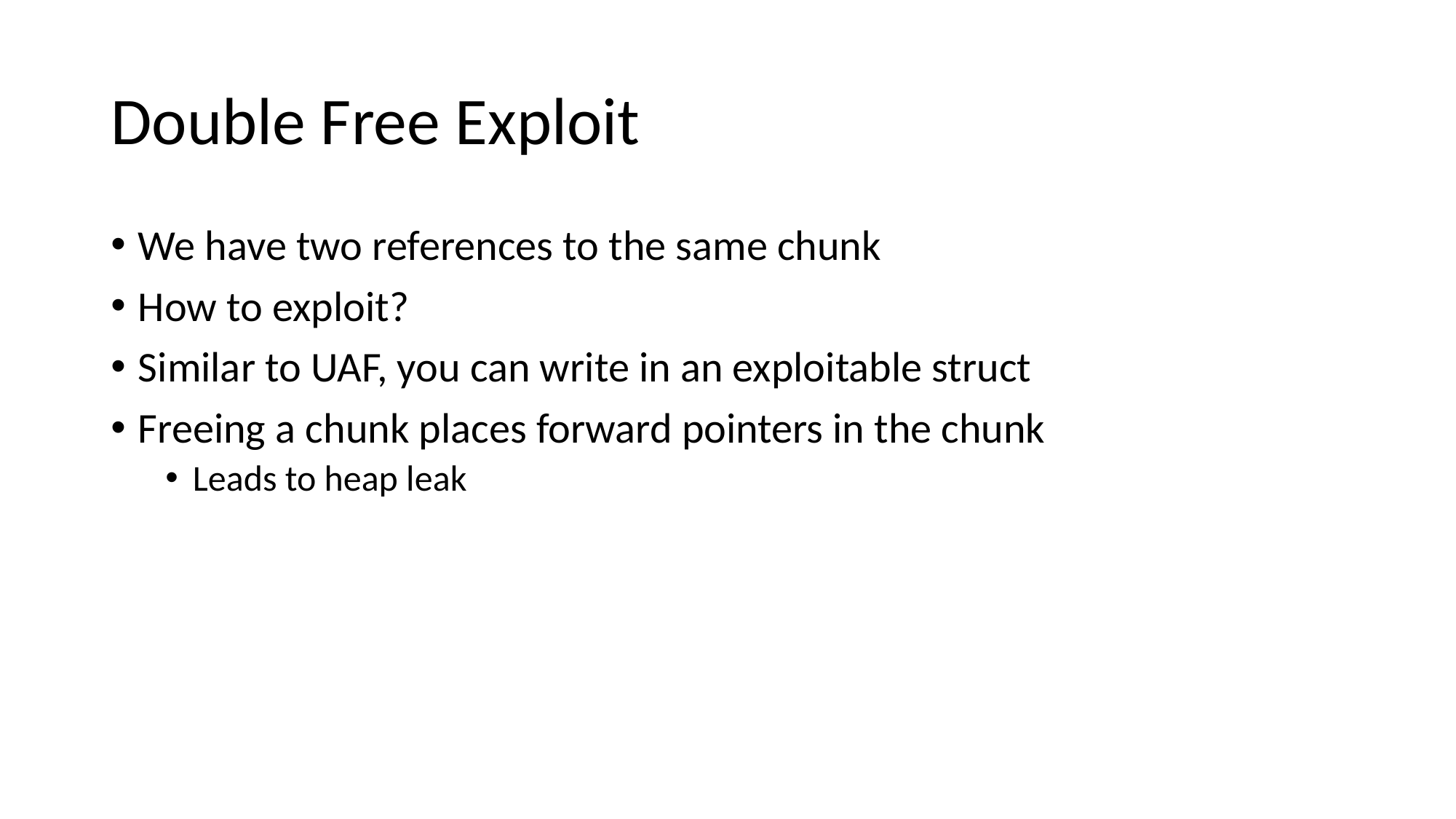

# Double Free Exploit
We have two references to the same chunk
How to exploit?
Similar to UAF, you can write in an exploitable struct
Freeing a chunk places forward pointers in the chunk
Leads to heap leak